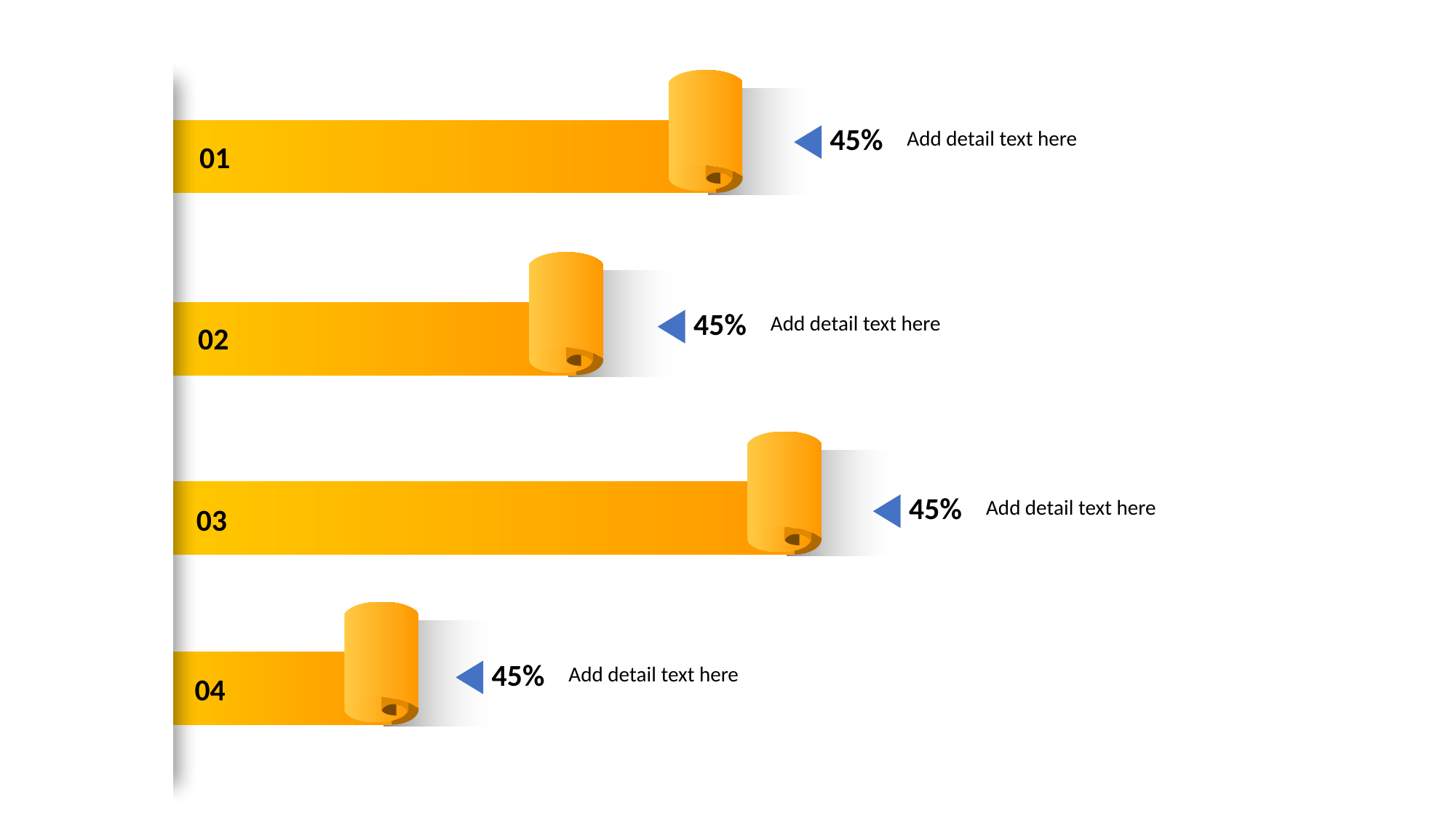

45%

Add detail text here
01

45%

Add detail text here
02

45%

Add detail text here
03

45%

Add detail text here
04